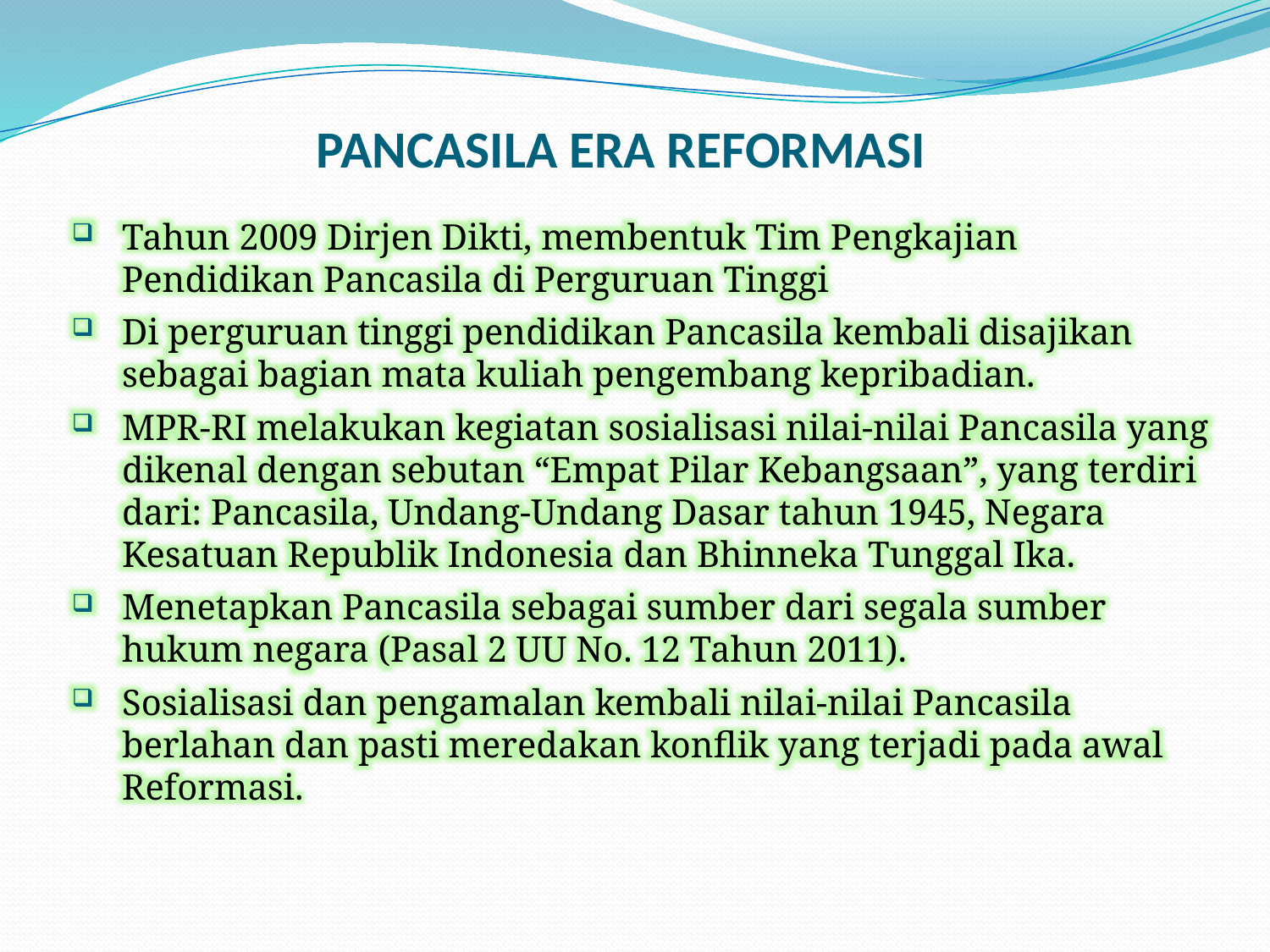

# PANCASILA ERA REFORMASI
Tahun 2009 Dirjen Dikti, membentuk Tim Pengkajian Pendidikan Pancasila di Perguruan Tinggi
Di perguruan tinggi pendidikan Pancasila kembali disajikan sebagai bagian mata kuliah pengembang kepribadian.
MPR-RI melakukan kegiatan sosialisasi nilai-nilai Pancasila yang dikenal dengan sebutan “Empat Pilar Kebangsaan”, yang terdiri dari: Pancasila, Undang-Undang Dasar tahun 1945, Negara Kesatuan Republik Indonesia dan Bhinneka Tunggal Ika.
Menetapkan Pancasila sebagai sumber dari segala sumber  hukum negara (Pasal 2 UU No. 12 Tahun 2011).
Sosialisasi dan pengamalan kembali nilai-nilai Pancasila berlahan dan pasti meredakan konflik yang terjadi pada awal Reformasi.